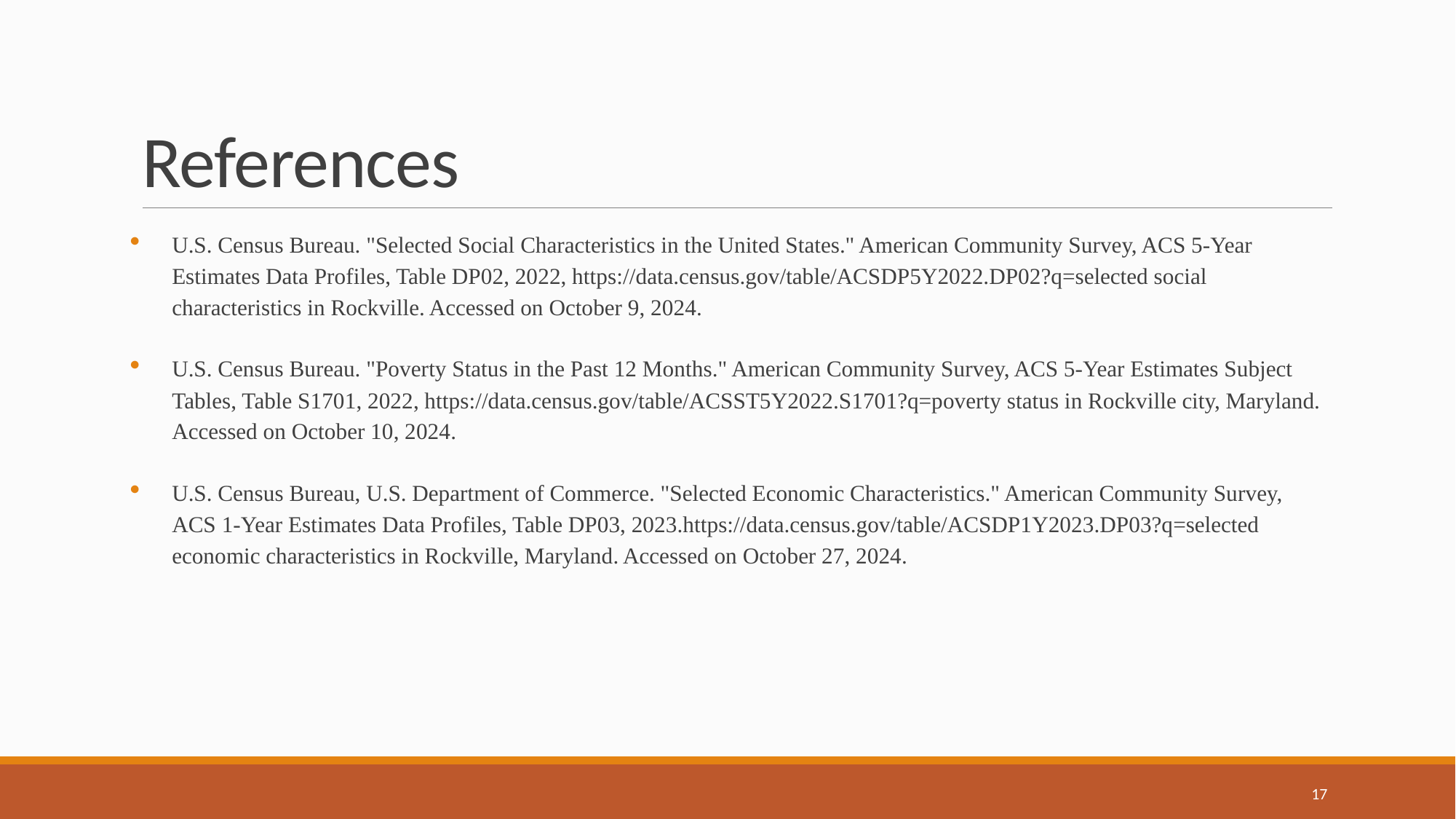

# References
U.S. Census Bureau. "Selected Social Characteristics in the United States." American Community Survey, ACS 5-Year Estimates Data Profiles, Table DP02, 2022, https://data.census.gov/table/ACSDP5Y2022.DP02?q=selected social characteristics in Rockville. Accessed on October 9, 2024.
U.S. Census Bureau. "Poverty Status in the Past 12 Months." American Community Survey, ACS 5-Year Estimates Subject Tables, Table S1701, 2022, https://data.census.gov/table/ACSST5Y2022.S1701?q=poverty status in Rockville city, Maryland. Accessed on October 10, 2024.
U.S. Census Bureau, U.S. Department of Commerce. "Selected Economic Characteristics." American Community Survey, ACS 1-Year Estimates Data Profiles, Table DP03, 2023.https://data.census.gov/table/ACSDP1Y2023.DP03?q=selected economic characteristics in Rockville, Maryland. Accessed on October 27, 2024.

17